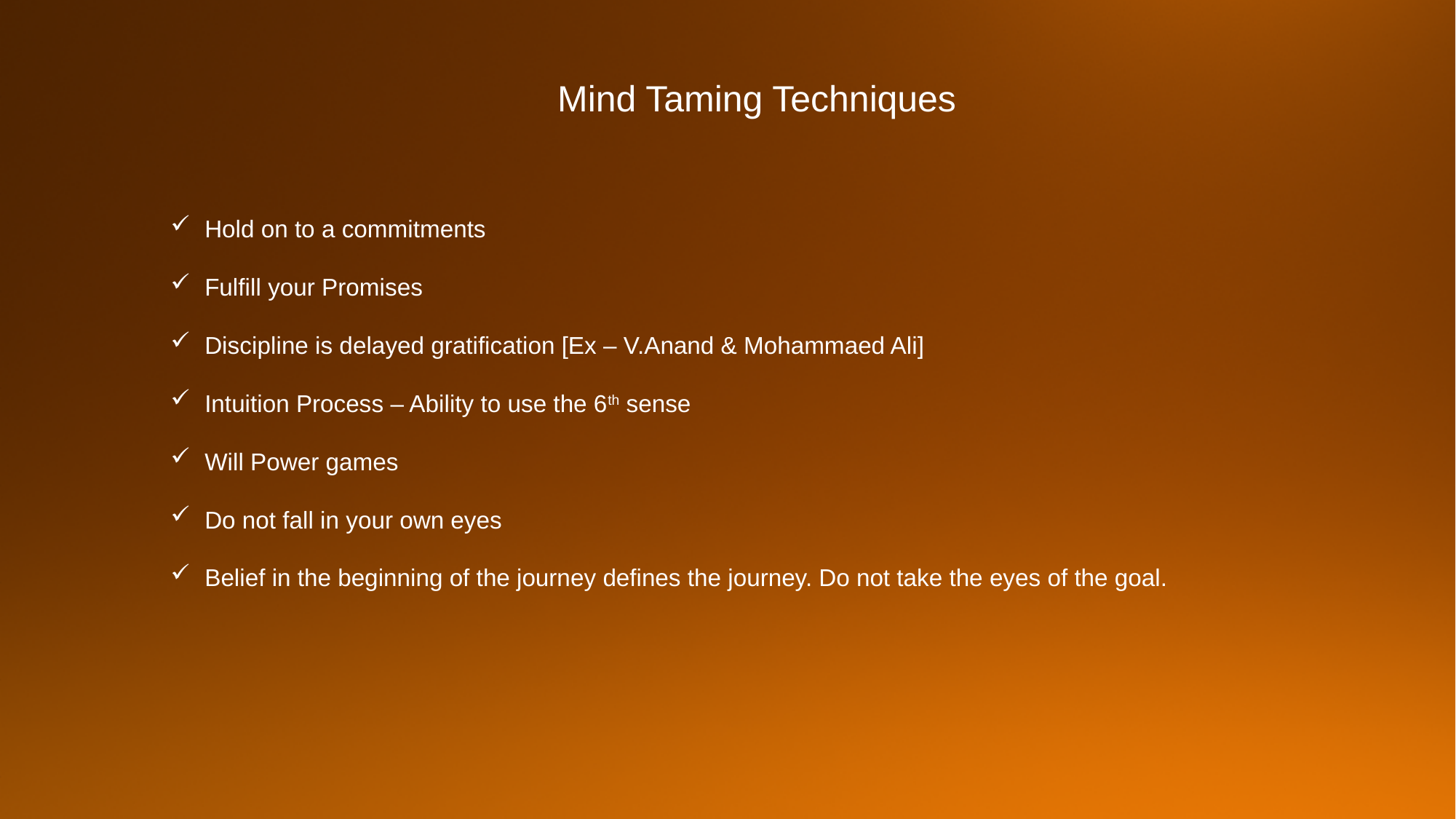

Mind Taming Techniques
Hold on to a commitments
Fulfill your Promises
Discipline is delayed gratification [Ex – V.Anand & Mohammaed Ali]
Intuition Process – Ability to use the 6th sense
Will Power games
Do not fall in your own eyes
Belief in the beginning of the journey defines the journey. Do not take the eyes of the goal.